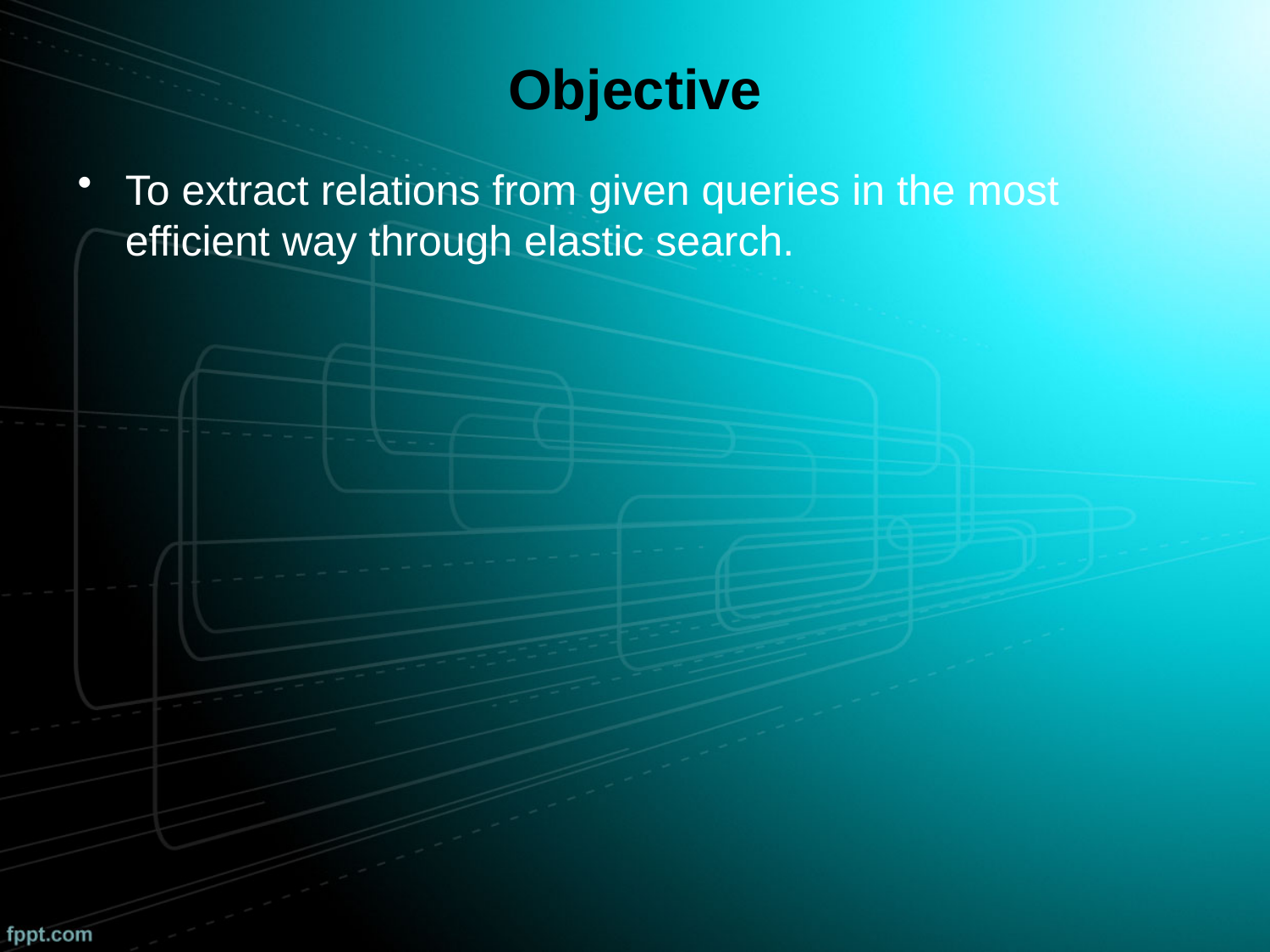

# Objective
To extract relations from given queries in the most efficient way through elastic search.